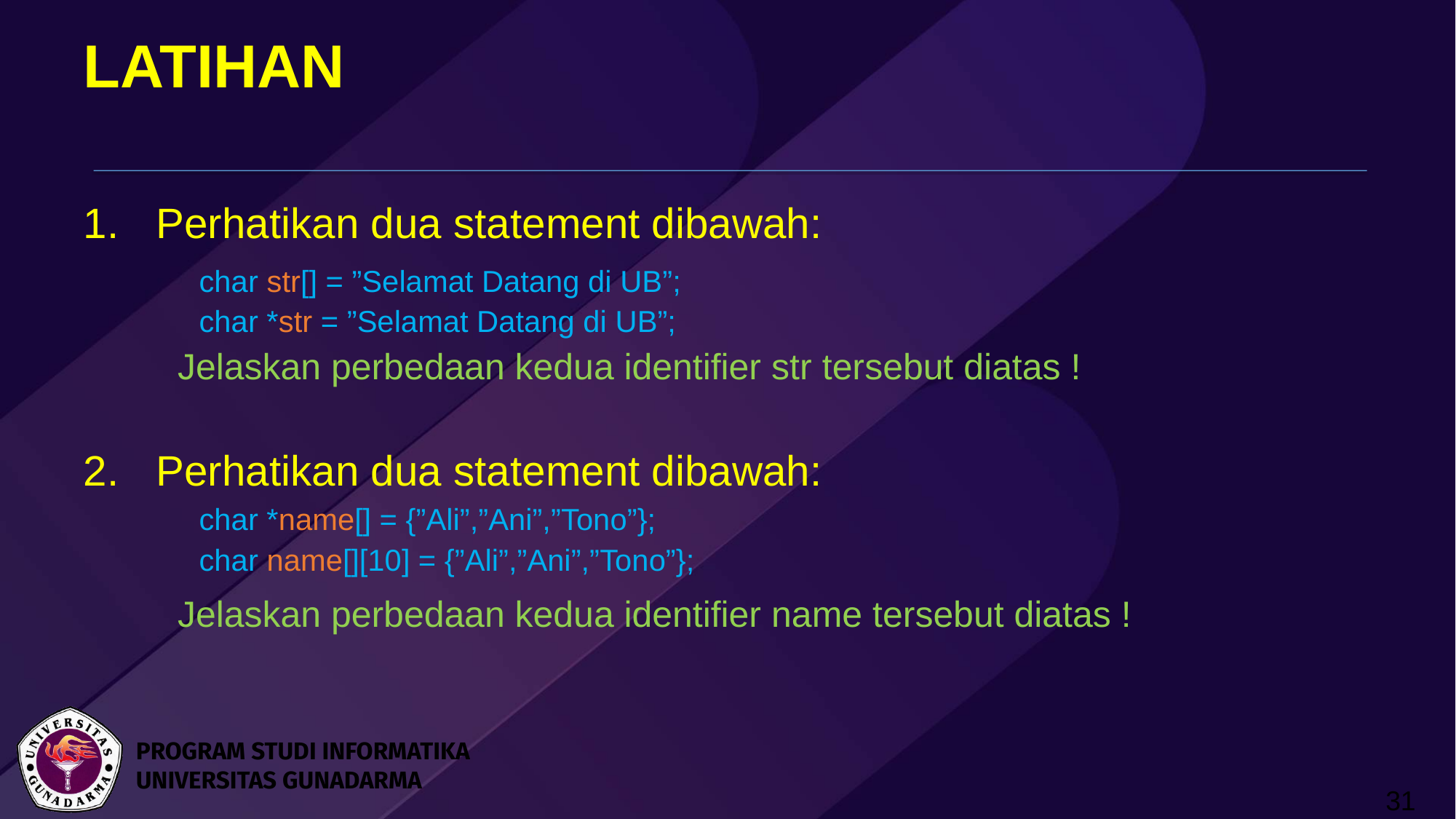

# Latihan
Perhatikan dua statement dibawah:
char str[] = ”Selamat Datang di UB”;
char *str = ”Selamat Datang di UB”;
Jelaskan perbedaan kedua identifier str tersebut diatas !

Perhatikan dua statement dibawah:
char *name[] = {”Ali”,”Ani”,”Tono”};
char name[][10] = {”Ali”,”Ani”,”Tono”};
Jelaskan perbedaan kedua identifier name tersebut diatas !

31